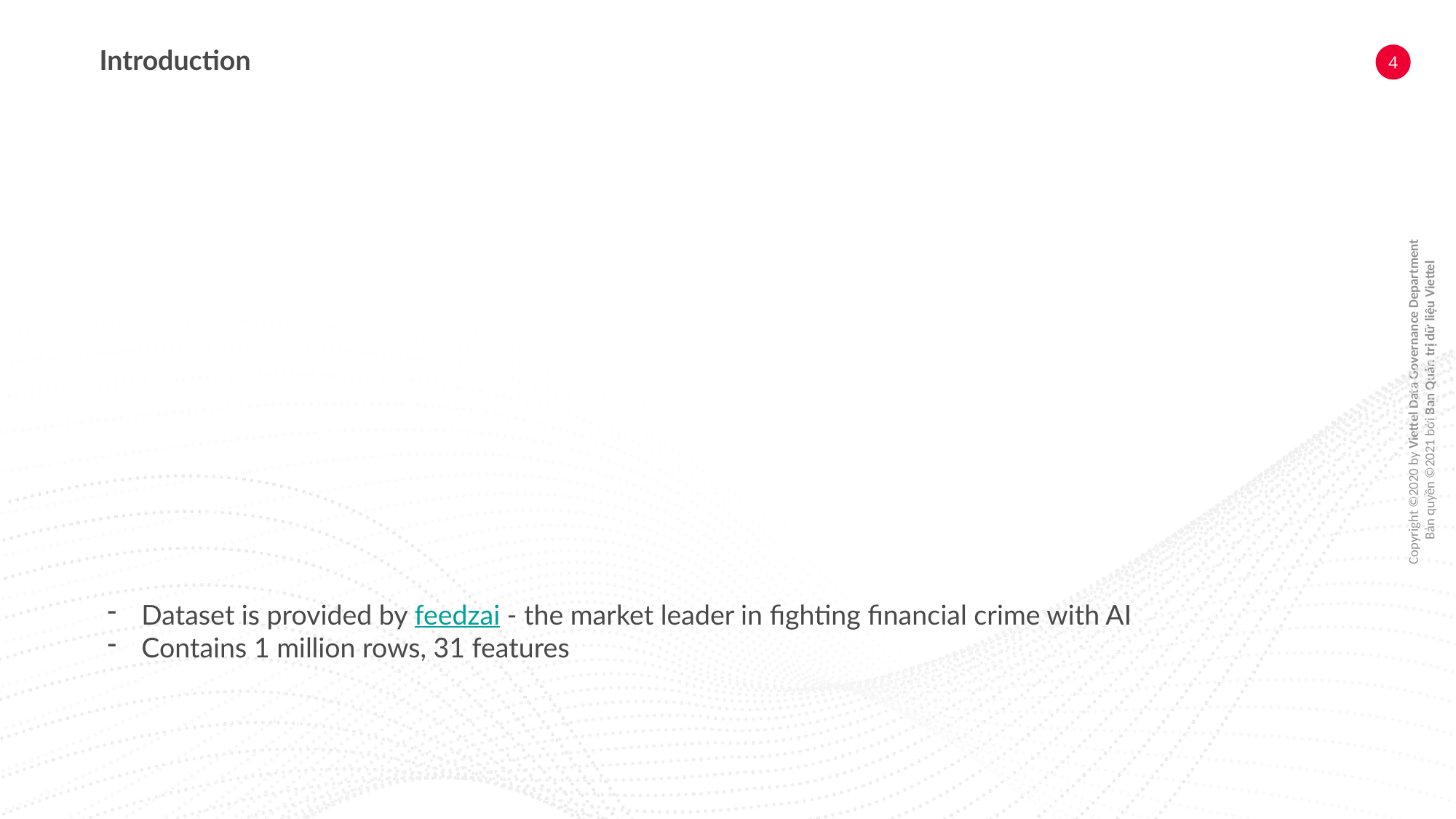

Introduction
Dataset is provided by feedzai - the market leader in fighting financial crime with AI
Contains 1 million rows, 31 features